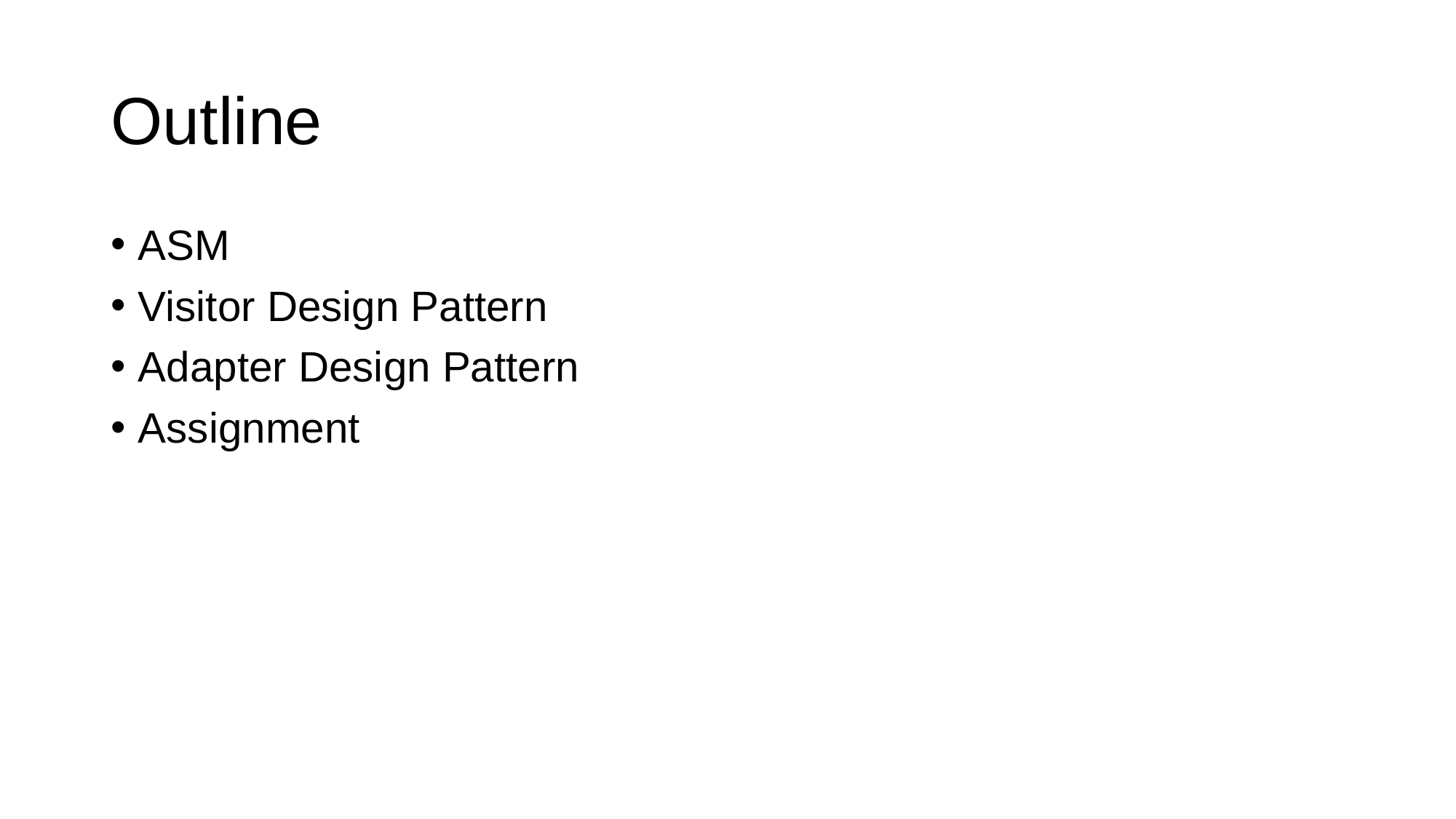

# Outline
ASM
Visitor Design Pattern
Adapter Design Pattern
Assignment